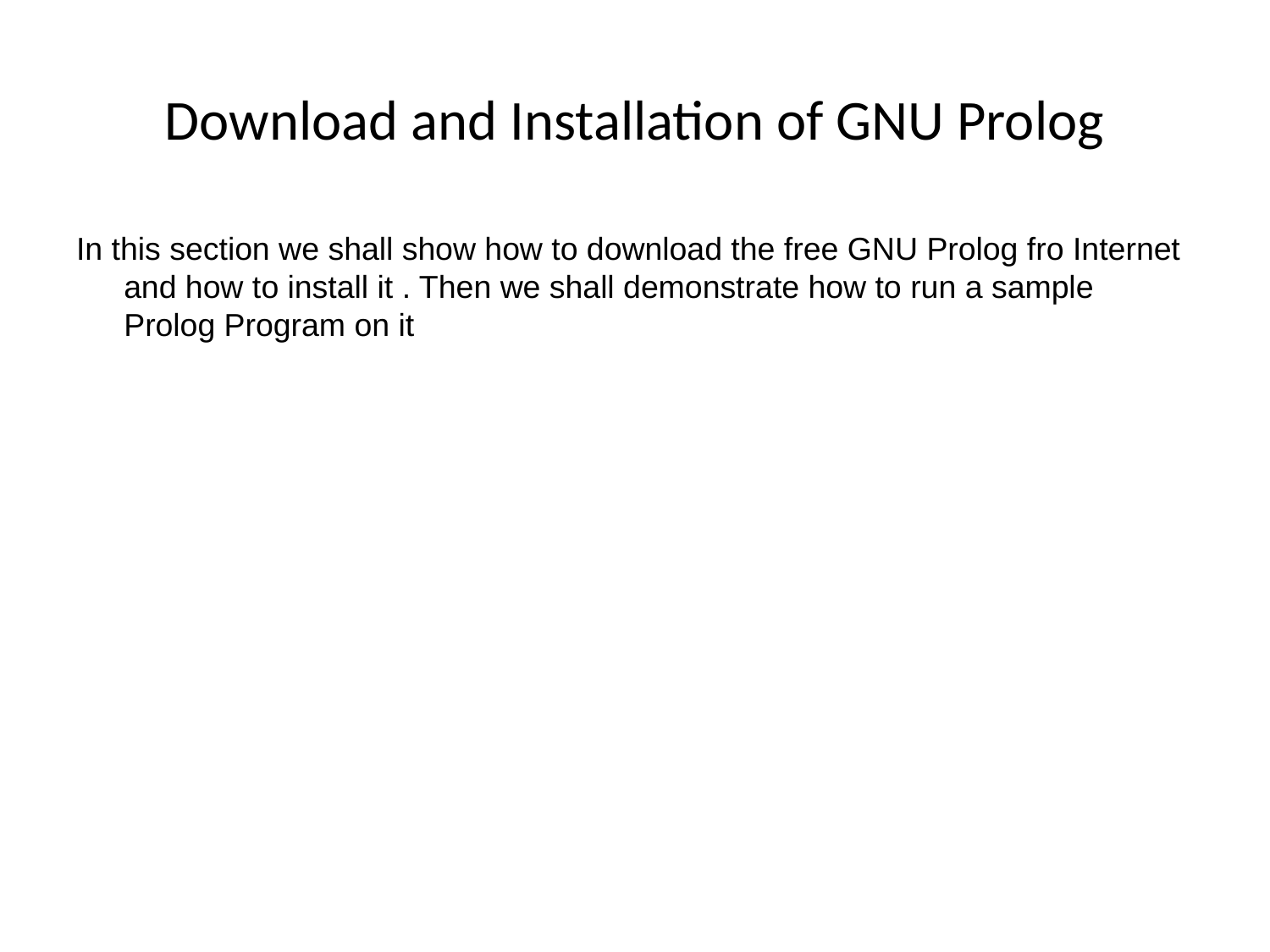

# Download and Installation of GNU Prolog
In this section we shall show how to download the free GNU Prolog fro Internet and how to install it . Then we shall demonstrate how to run a sample Prolog Program on it